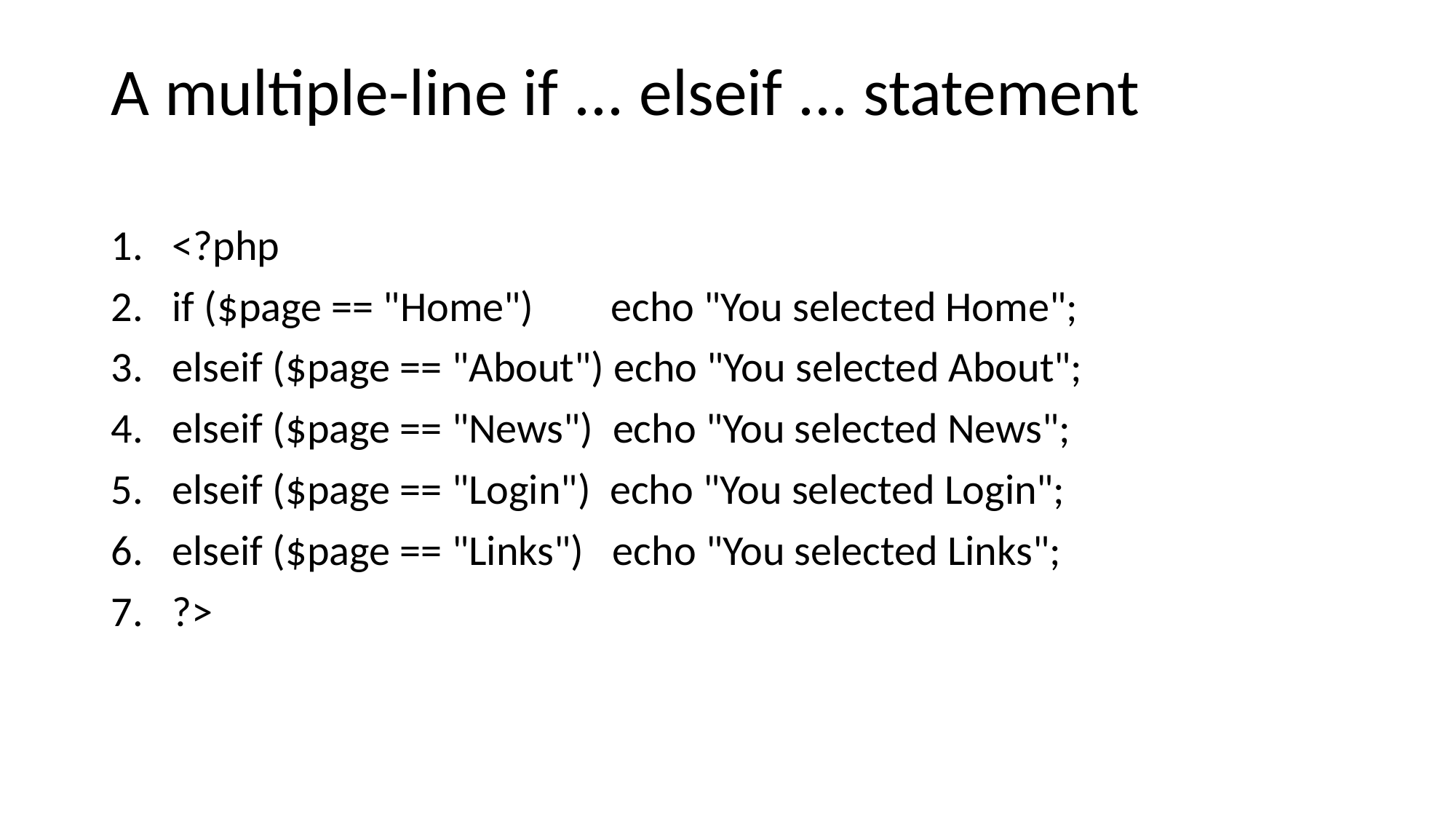

# A multiple-line if ... elseif ... statement
<?php
if ($page == "Home")        echo "You selected Home";
elseif ($page == "About") echo "You selected About";
elseif ($page == "News")  echo "You selected News";
elseif ($page == "Login")  echo "You selected Login";
elseif ($page == "Links")   echo "You selected Links";
?>